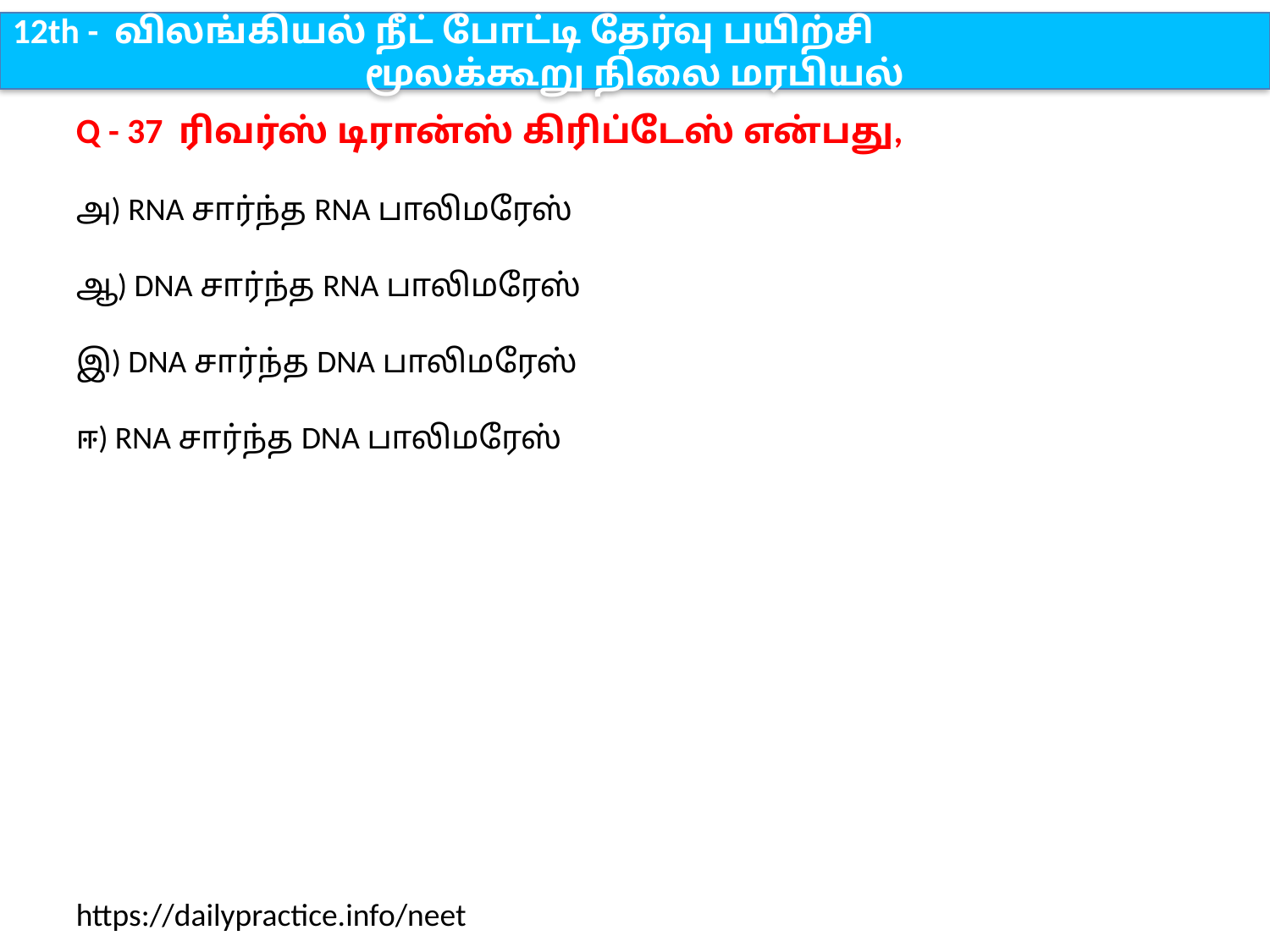

12th -  விலங்கியல் நீட் போட்டி தேர்வு பயிற்சி
மூலக்கூறு நிலை மரபியல்

Q - 37  ரிவர்ஸ் டிரான்ஸ் கிரிப்டேஸ் என்பது,

அ) RNA சார்ந்த RNA பாலிமரேஸ்

ஆ) DNA சார்ந்த RNA பாலிமரேஸ்

இ) DNA சார்ந்த DNA பாலிமரேஸ்

ஈ) RNA சார்ந்த DNA பாலிமரேஸ்
https://dailypractice.info/neet